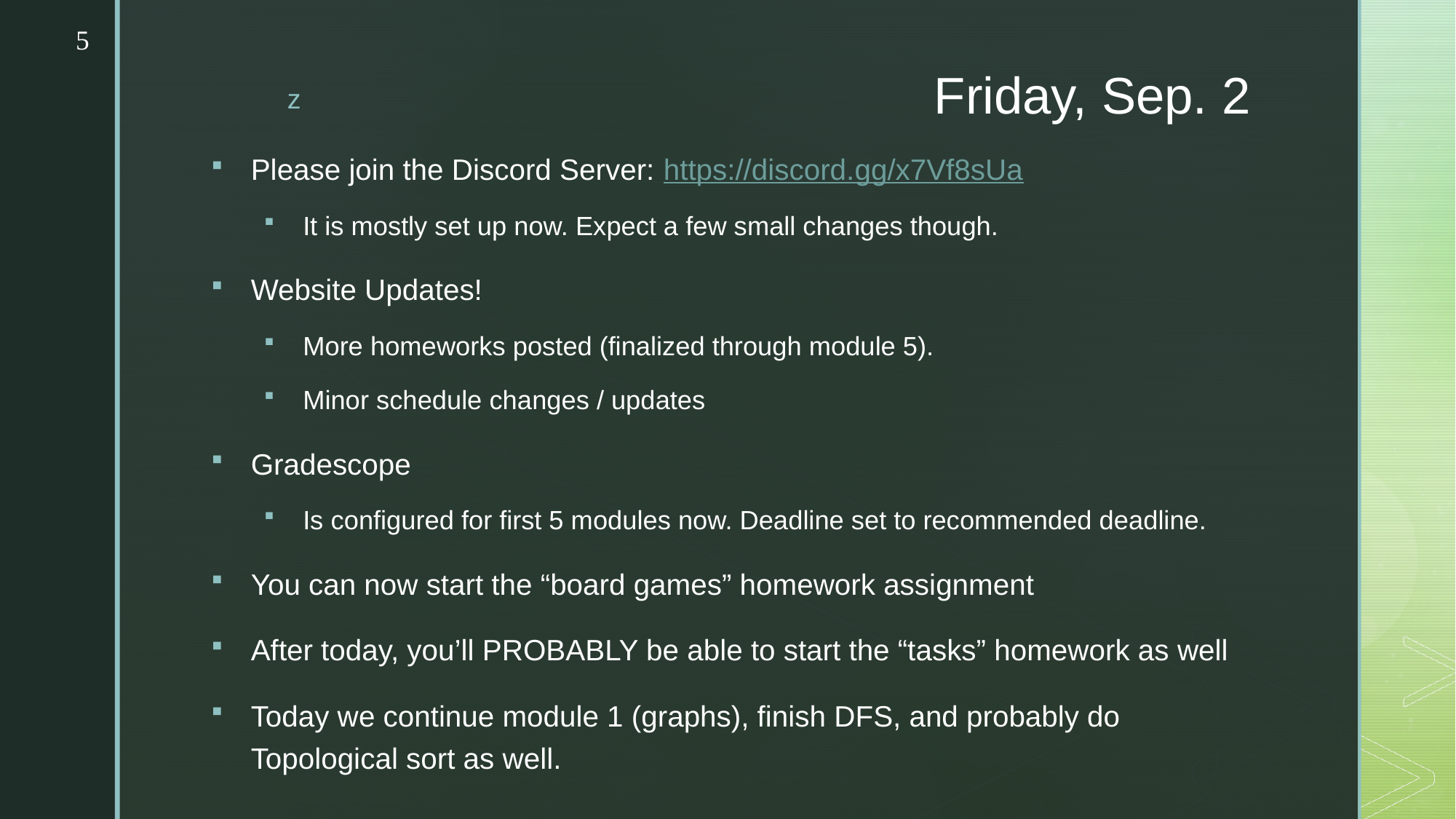

5
# Friday, Sep. 2
Please join the Discord Server: https://discord.gg/x7Vf8sUa
It is mostly set up now. Expect a few small changes though.
Website Updates!
More homeworks posted (finalized through module 5).
Minor schedule changes / updates
Gradescope
Is configured for first 5 modules now. Deadline set to recommended deadline.
You can now start the “board games” homework assignment
After today, you’ll PROBABLY be able to start the “tasks” homework as well
Today we continue module 1 (graphs), finish DFS, and probably do Topological sort as well.